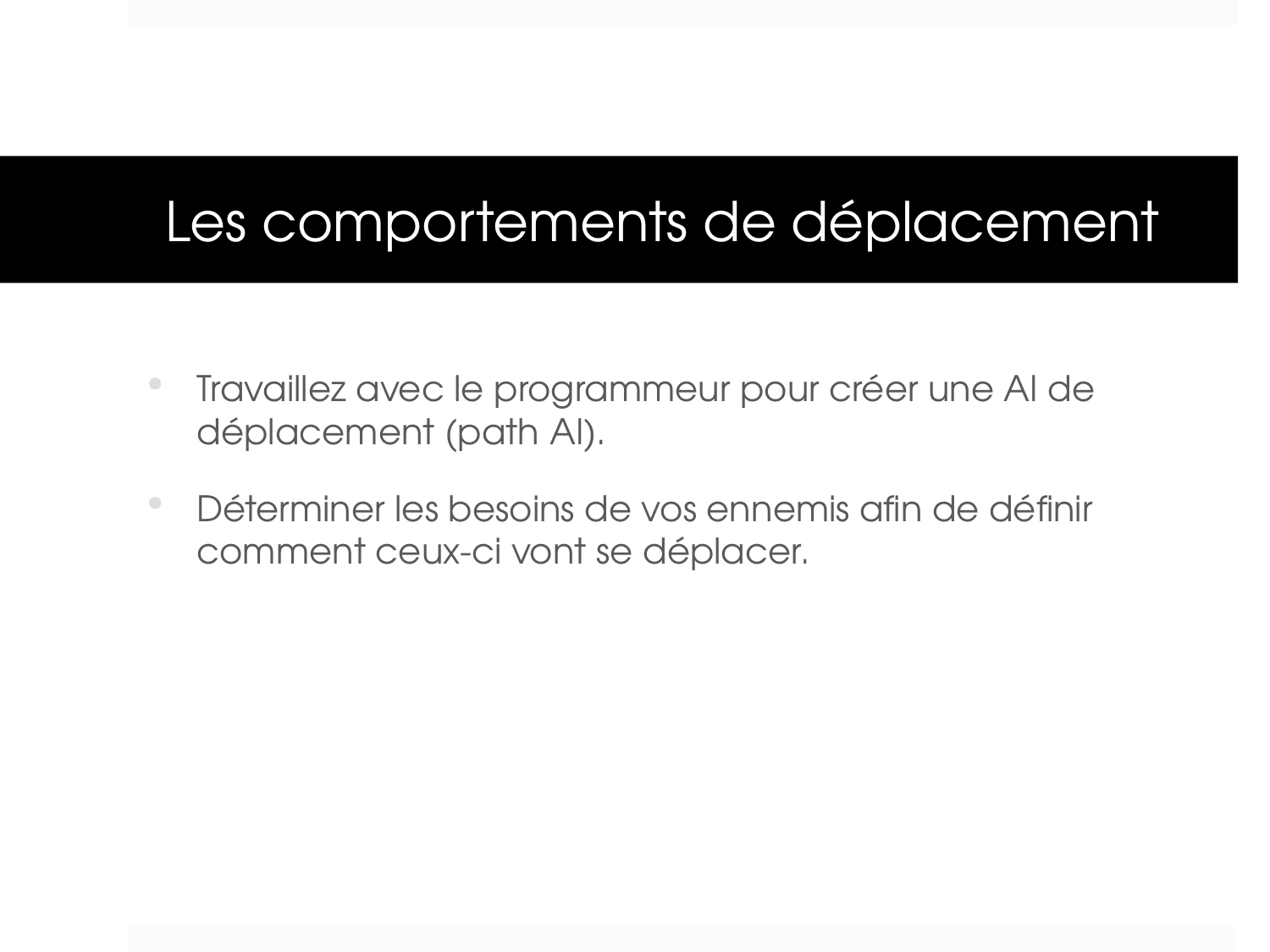

# Les comportements de déplacement
Travaillez avec le programmeur pour créer une AI de déplacement (path AI).
Déterminer les besoins de vos ennemis afin de définir comment ceux-ci vont se déplacer.